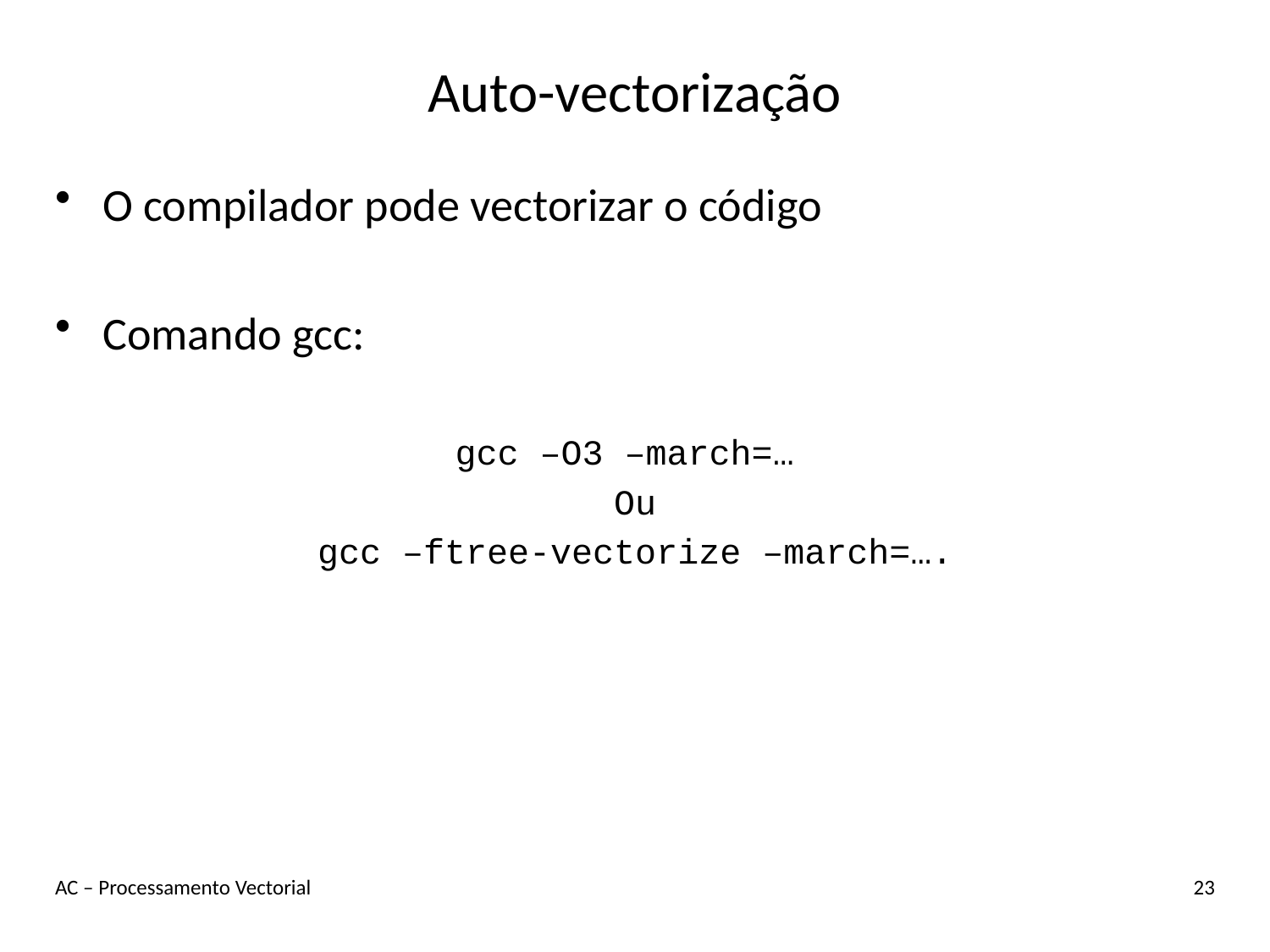

# Auto-vectorização
O compilador pode vectorizar o código

Comando gcc:

gcc –O3 –march=…
Ou
gcc –ftree-vectorize –march=….

AC – Processamento Vectorial
23